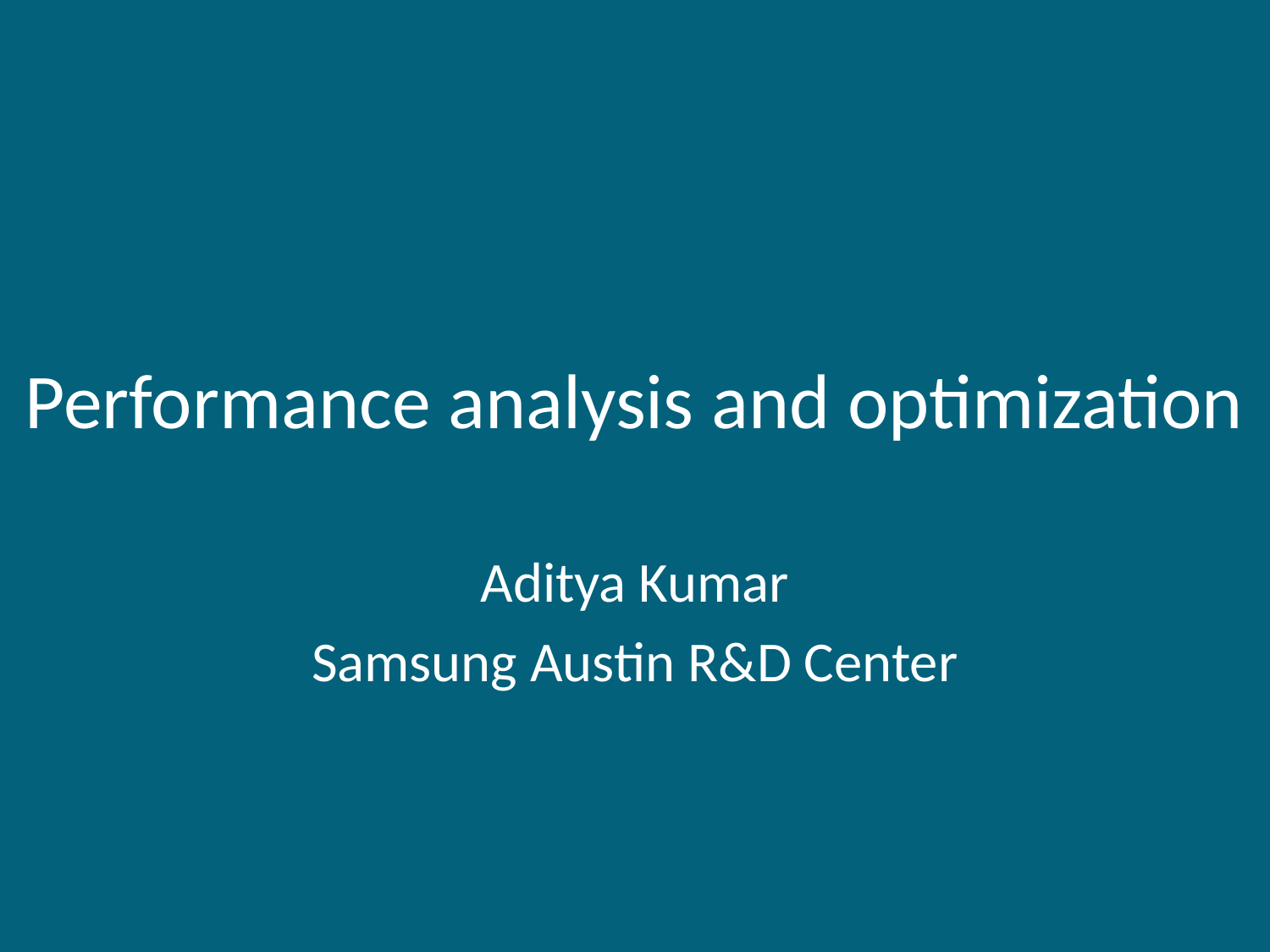

# Performance analysis and optimization
Aditya Kumar
Samsung Austin R&D Center